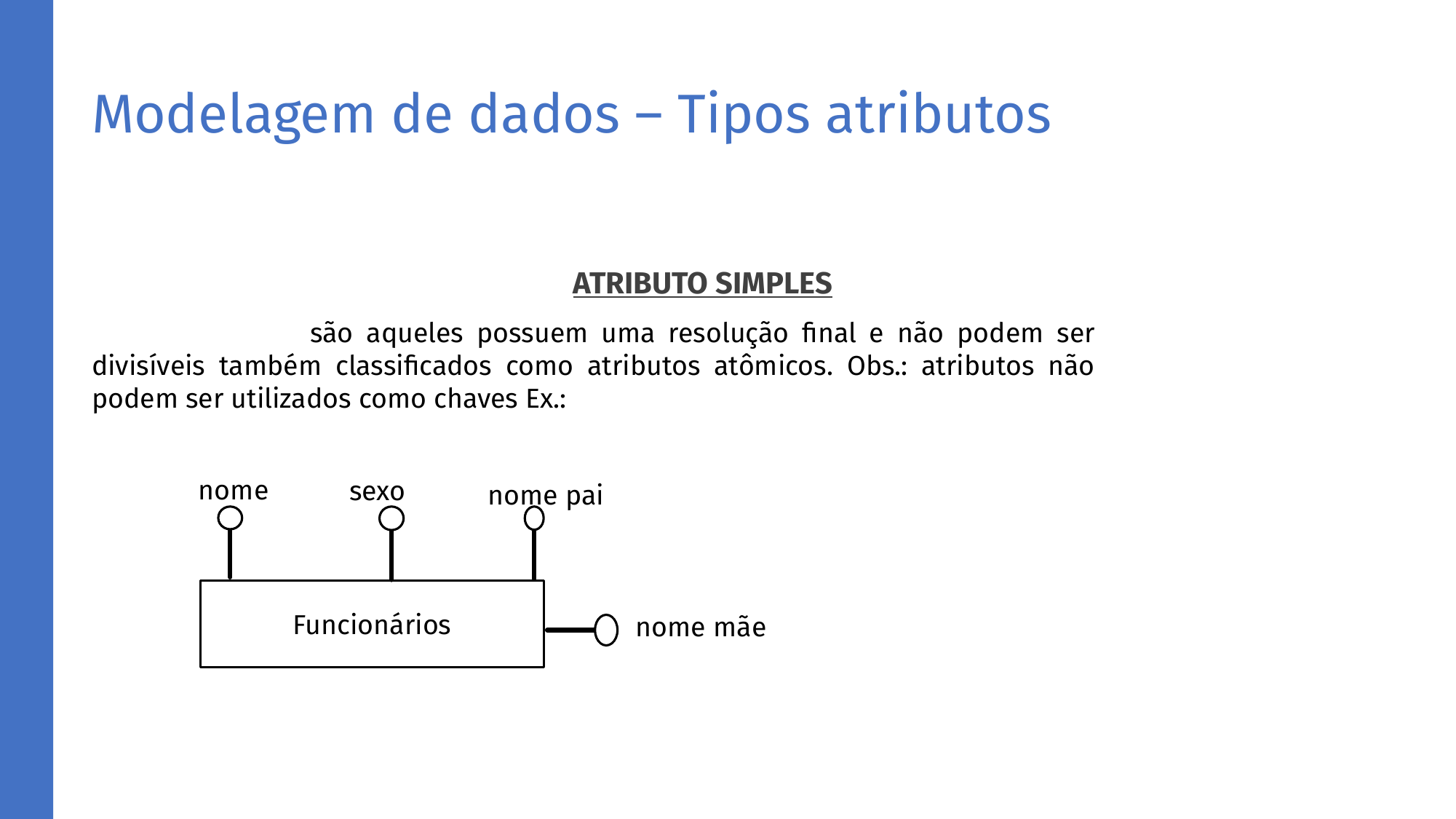

# Modelagem de dados – Tipos atributos
		ATRIBUTO SIMPLES
		são aqueles possuem uma resolução final e não podem ser divisíveis também classificados como atributos atômicos. Obs.: atributos não podem ser utilizados como chaves Ex.:
nome
sexo
nome pai

Funcionários

nome mãe